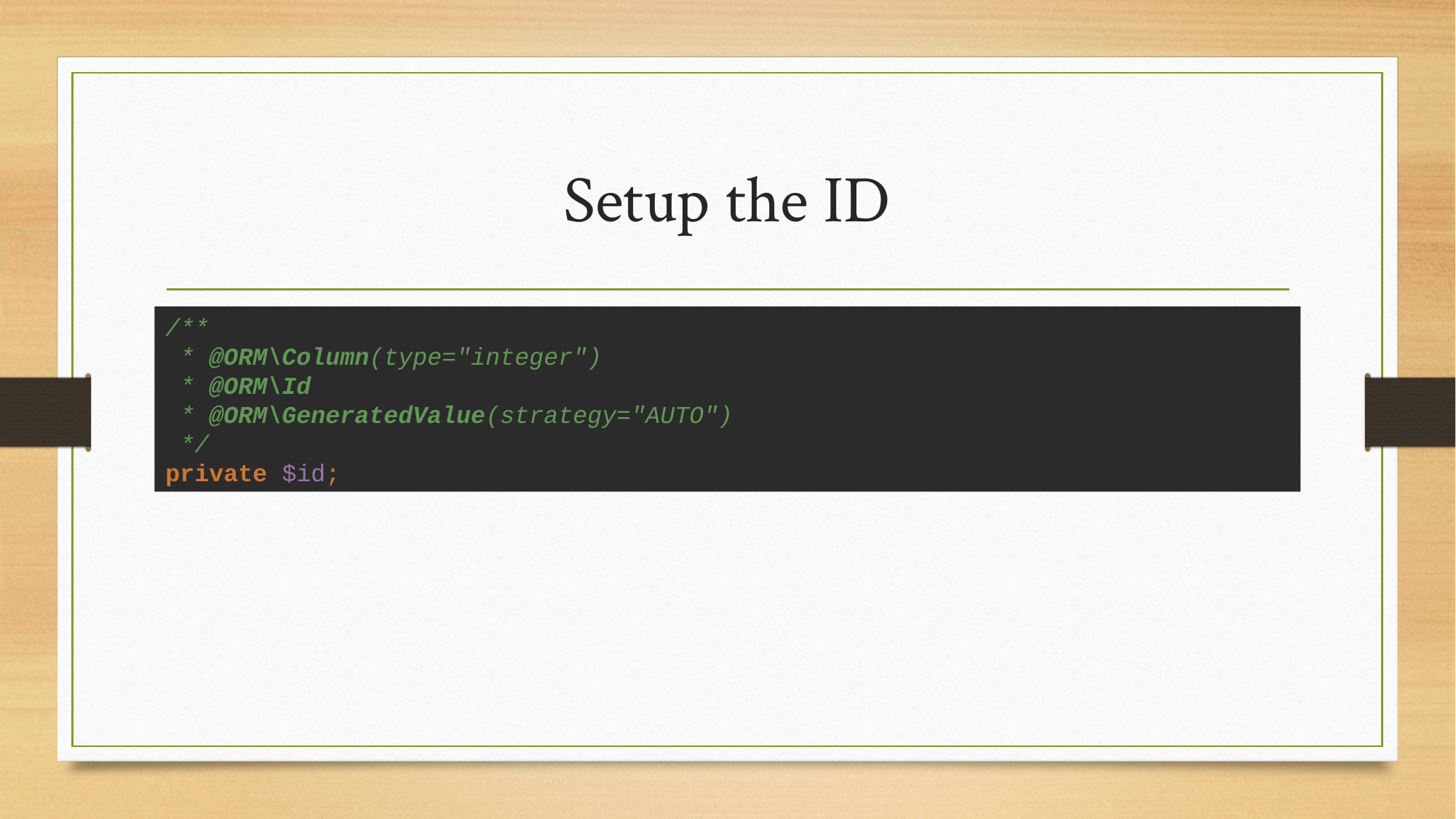

# Setup the ID

/**
 * @ORM\Column(type="integer")
 * @ORM\Id
 * @ORM\GeneratedValue(strategy="AUTO")
 */
private $id;